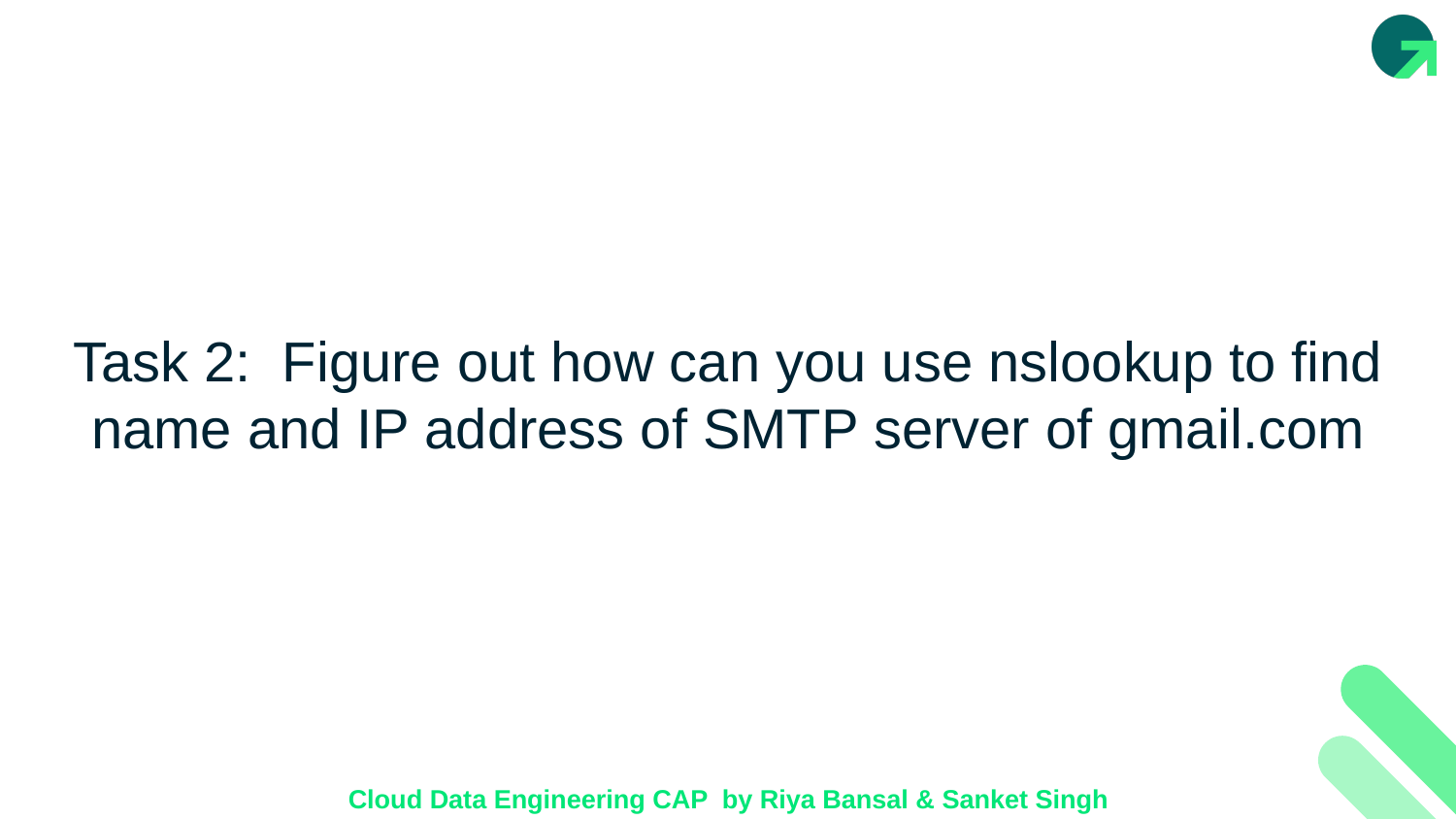

# Task 2:  Figure out how can you use nslookup to find name and IP address of SMTP server of gmail.com

Cloud Data Engineering CAP  by Riya Bansal & Sanket Singh